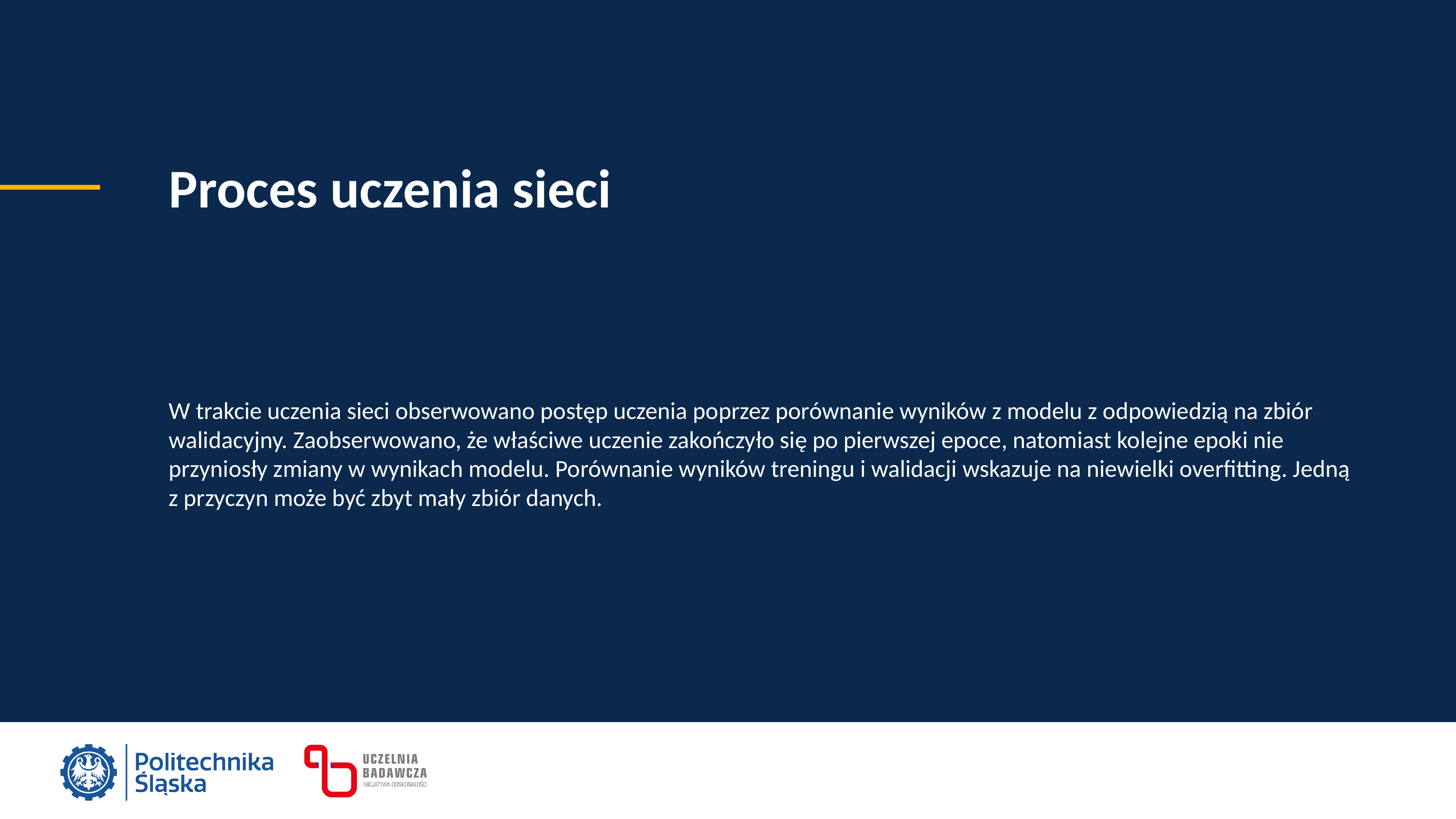

Proces uczenia sieci
W trakcie uczenia sieci obserwowano postęp uczenia poprzez porównanie wyników z modelu z odpowiedzią na zbiór walidacyjny. Zaobserwowano, że właściwe uczenie zakończyło się po pierwszej epoce, natomiast kolejne epoki nie przyniosły zmiany w wynikach modelu. Porównanie wyników treningu i walidacji wskazuje na niewielki overfitting. Jedną z przyczyn może być zbyt mały zbiór danych.